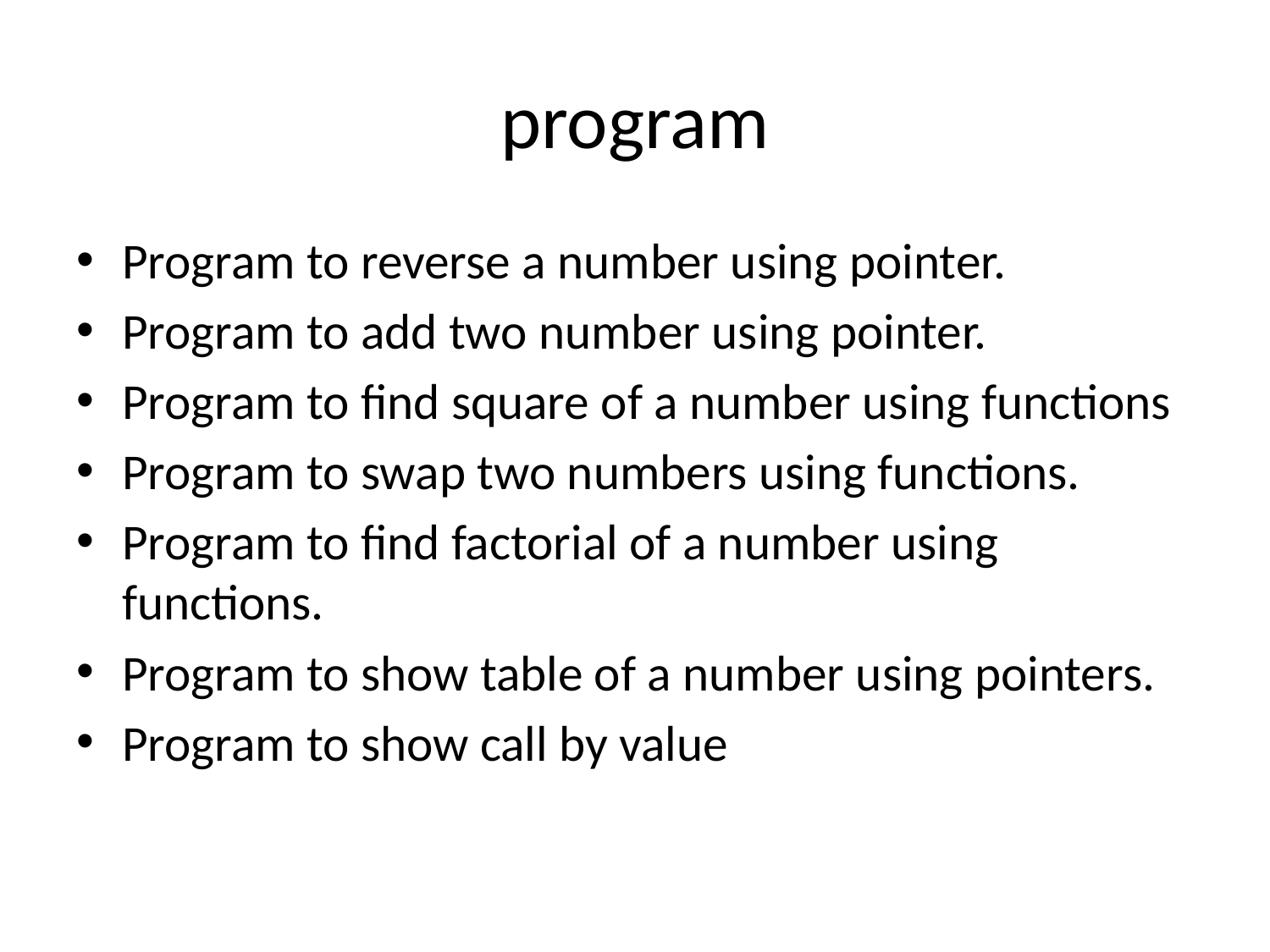

# program
Program to reverse a number using pointer.
Program to add two number using pointer.
Program to find square of a number using functions
Program to swap two numbers using functions.
Program to find factorial of a number using functions.
Program to show table of a number using pointers.
Program to show call by value